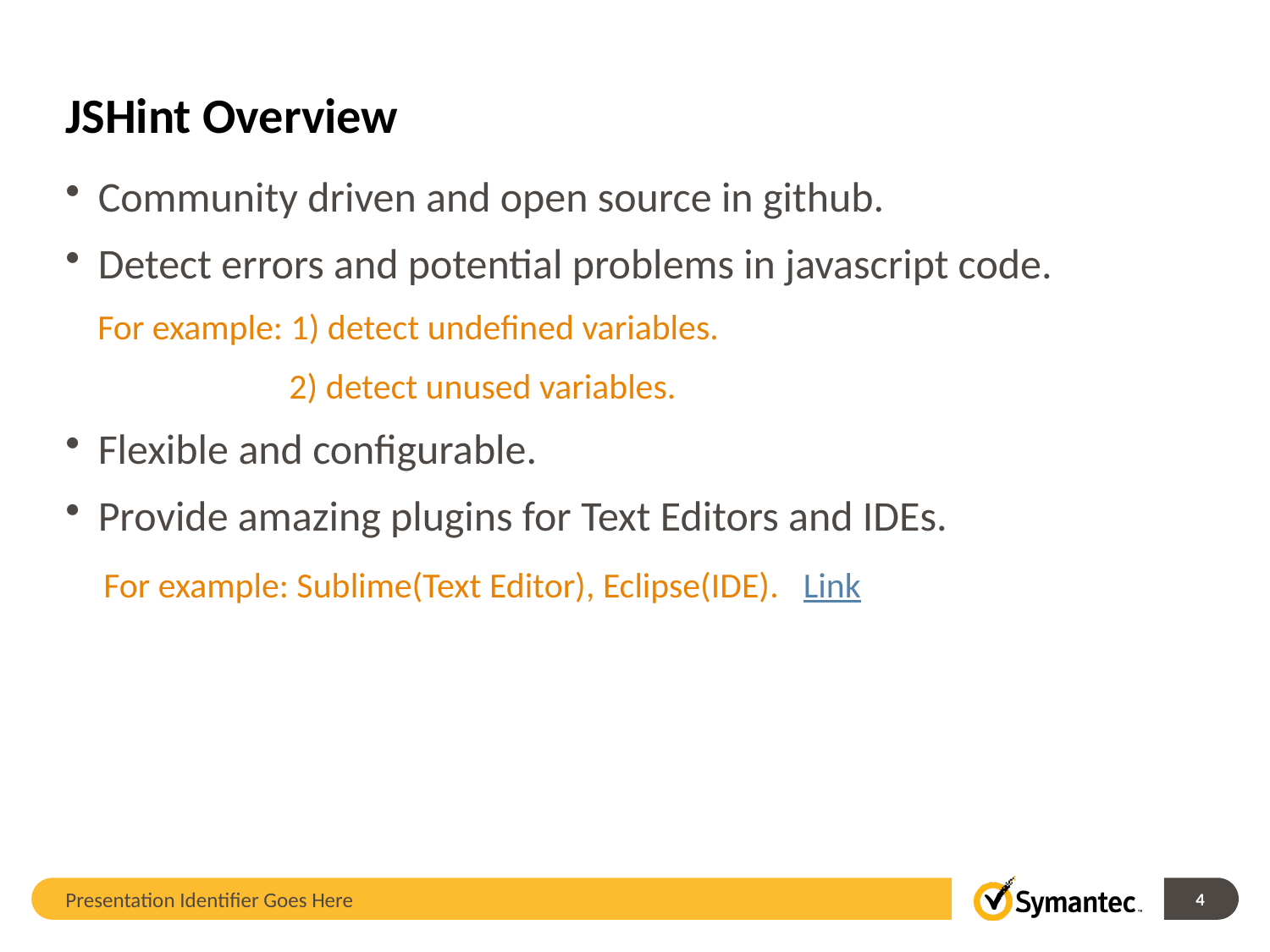

# JSHint Overview
Community driven and open source in github.
Detect errors and potential problems in javascript code.
    For example: 1) detect undefined variables.
	            2) detect unused variables.
Flexible and configurable.
Provide amazing plugins for Text Editors and IDEs.
    For example: Sublime(Text Editor), Eclipse(IDE).   Link

Presentation Identifier Goes Here
4